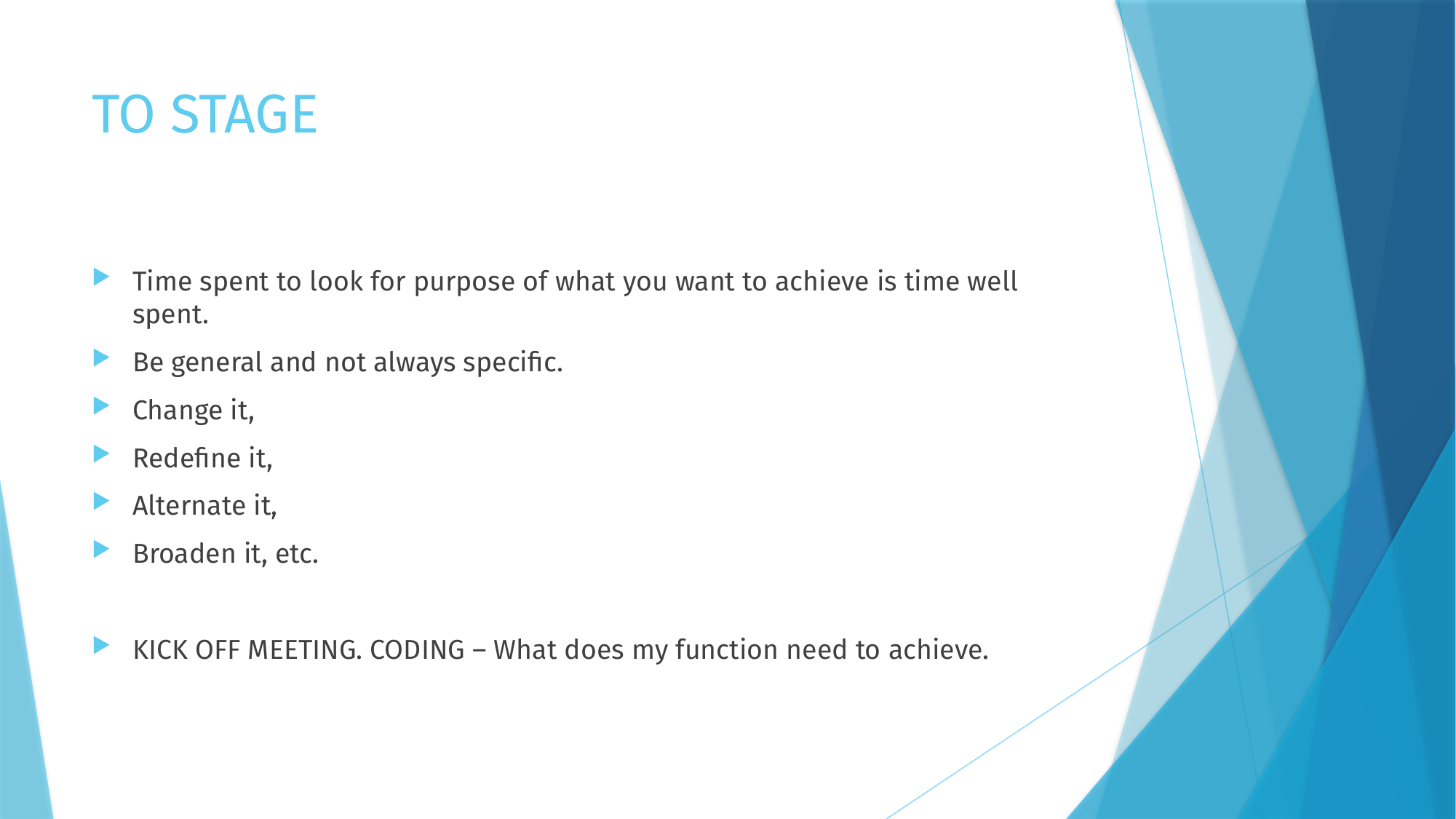

# TO STAGE
Time spent to look for purpose of what you want to achieve is time well spent.
Be general and not always specific.
Change it,
Redefine it,
Alternate it,
Broaden it, etc.

KICK OFF MEETING. CODING – What does my function need to achieve.